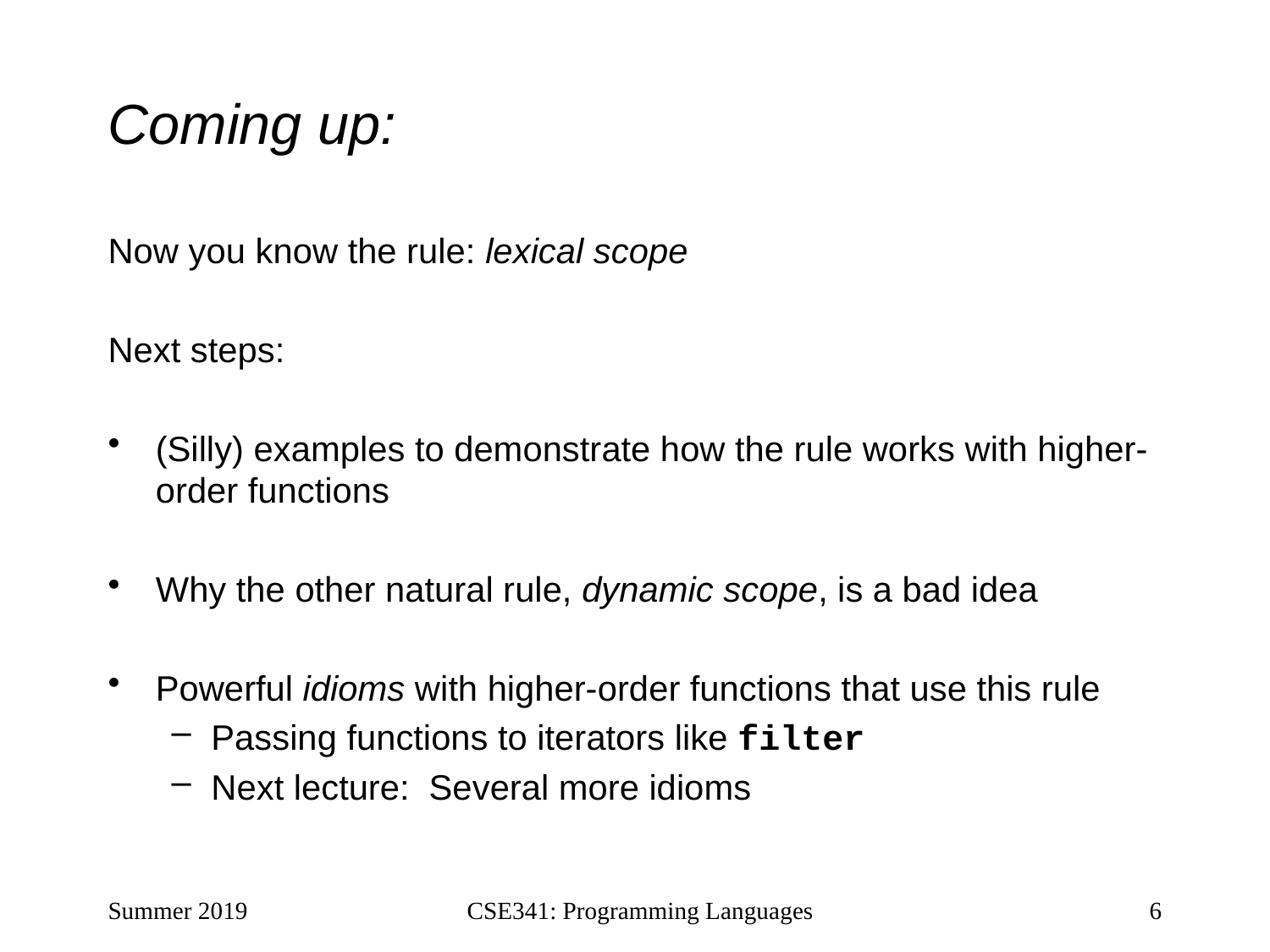

# Coming up:
Now you know the rule: lexical scope

Next steps:

(Silly) examples to demonstrate how the rule works with higher-order functions

Why the other natural rule, dynamic scope, is a bad idea

Powerful idioms with higher-order functions that use this rule
Passing functions to iterators like filter
Next lecture:  Several more idioms
Summer 2019
CSE341: Programming Languages
6